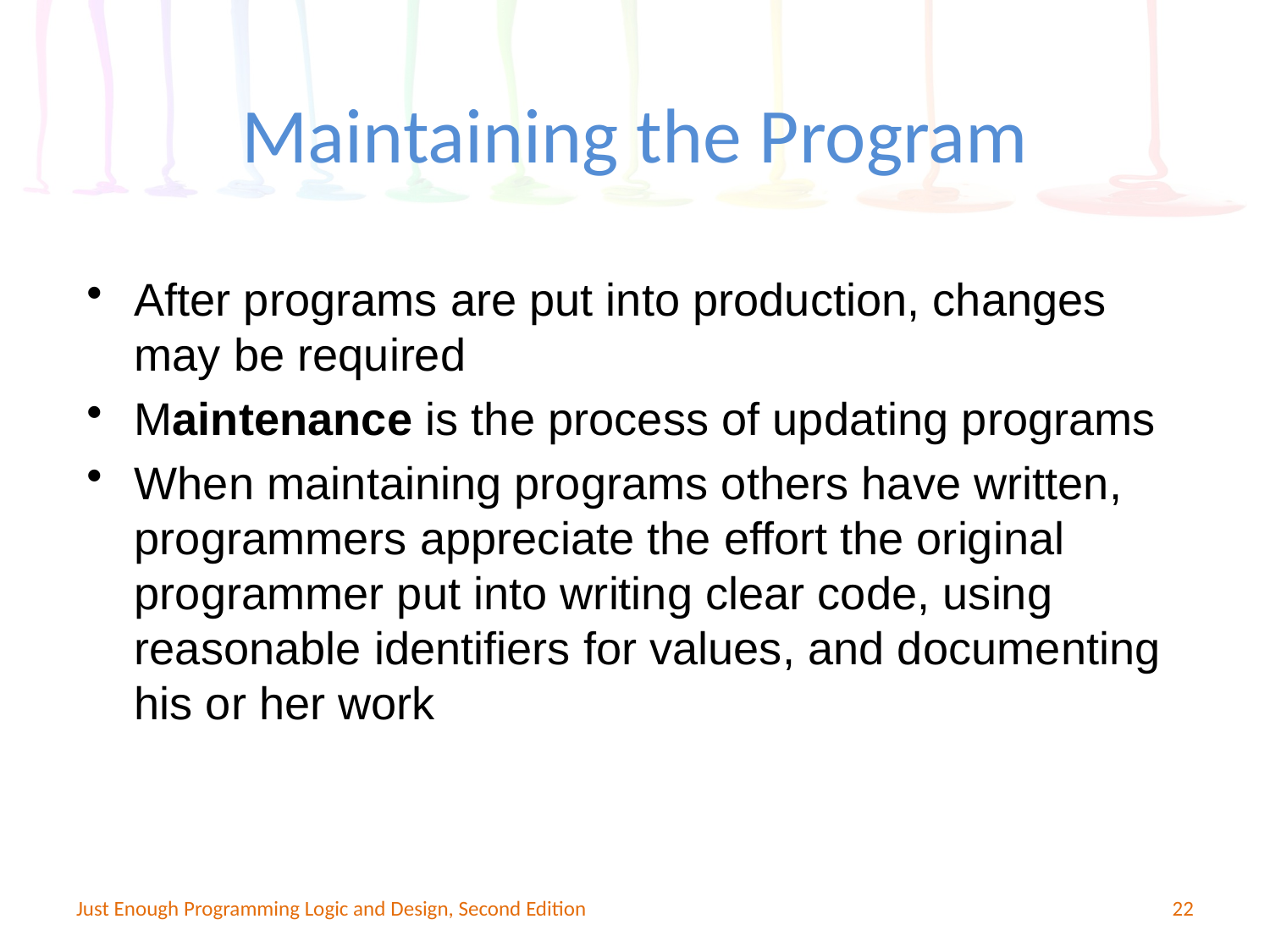

Maintaining the Program
After programs are put into production, changes may be required
Maintenance is the process of updating programs
When maintaining programs others have written, programmers appreciate the effort the original programmer put into writing clear code, using reasonable identifiers for values, and documenting his or her work

Just Enough Programming Logic and Design, Second Edition
22